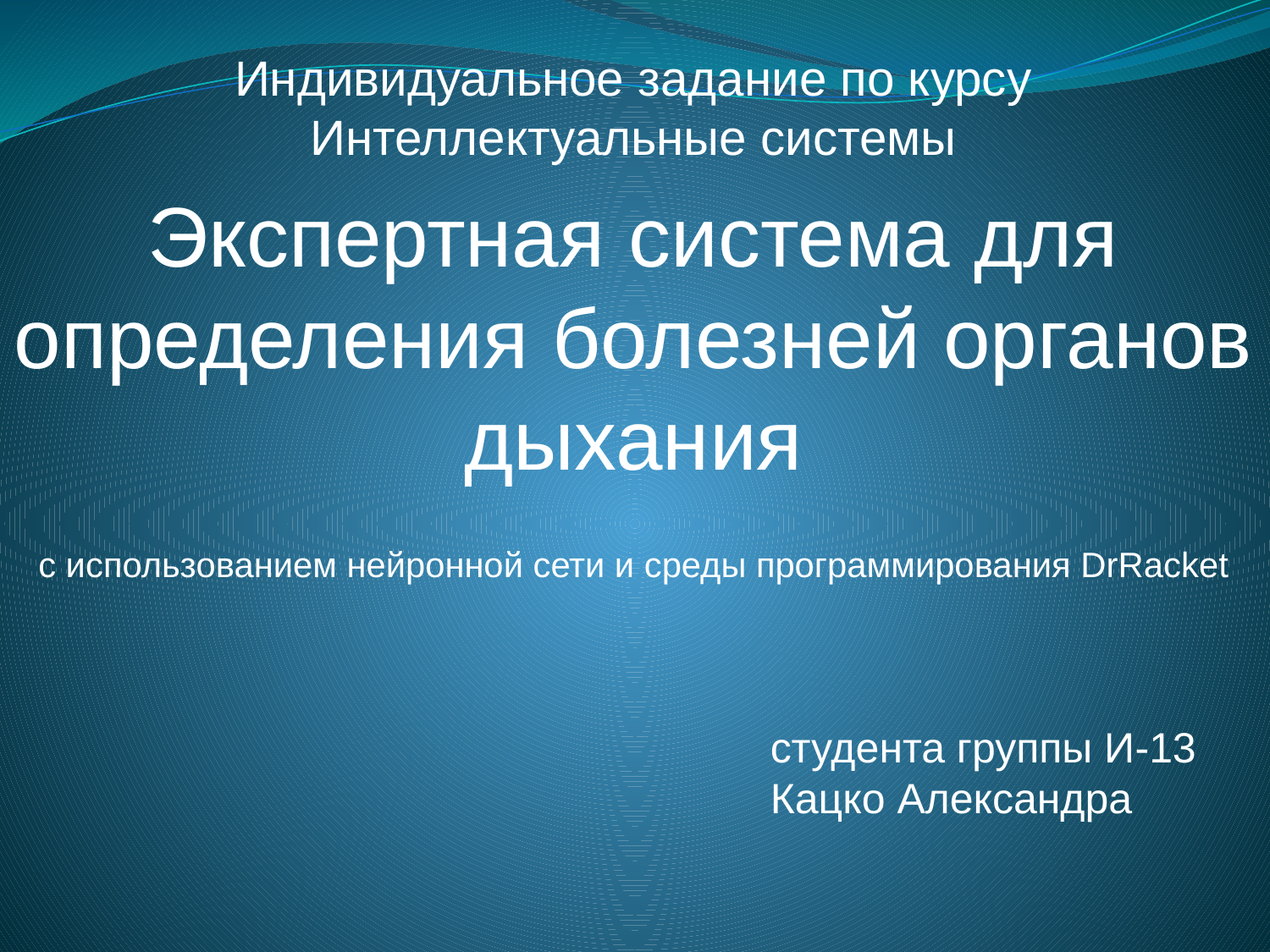

Индивидуальное задание по курсу
Интеллектуальные системы
Экспертная система для
определения болезней органов дыхания
с использованием нейронной сети и среды программирования DrRacket
студента группы И-13
Кацко Александра